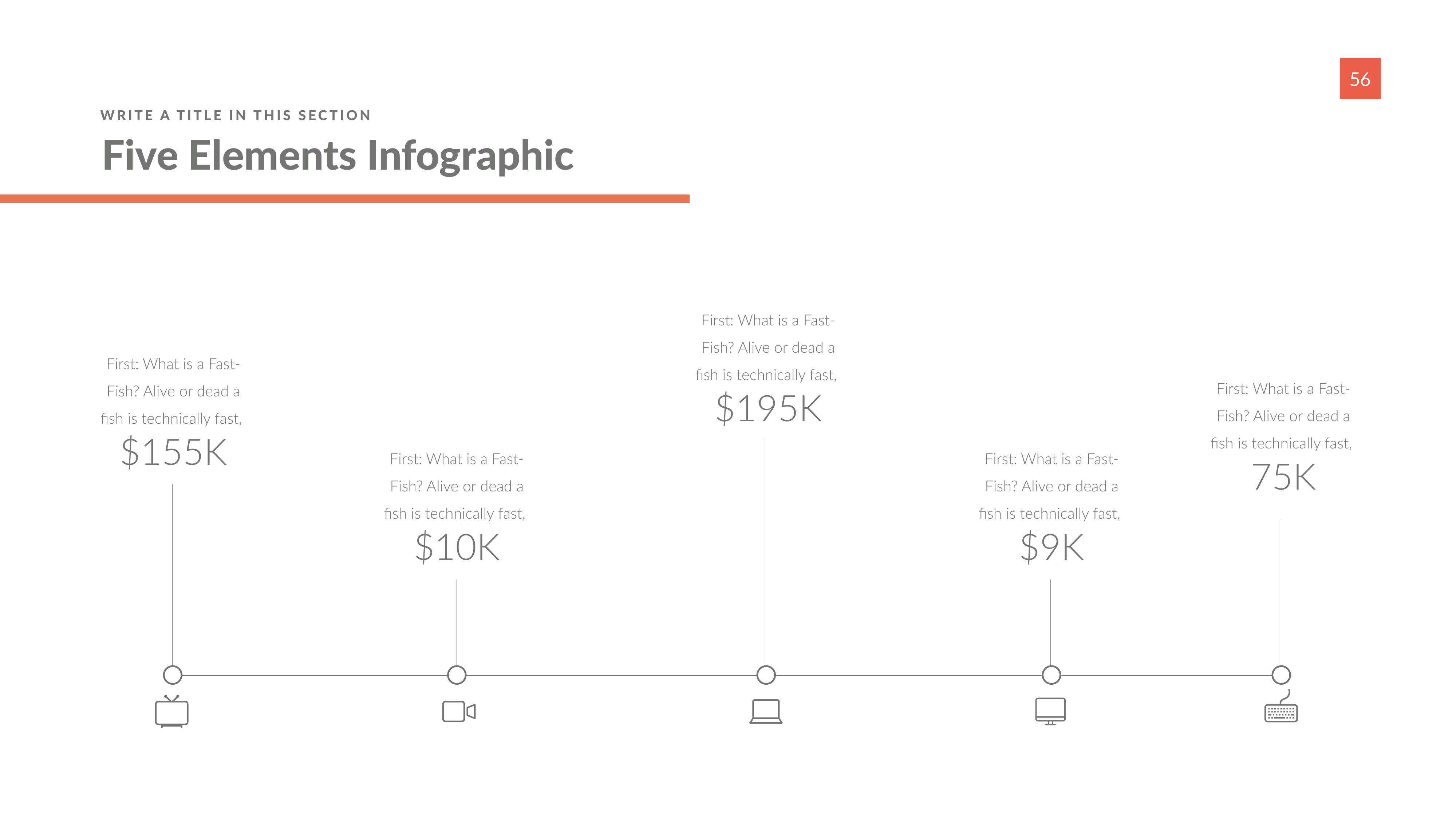

WRITE A TITLE IN THIS SECTION
Five Elements Infographic

First: What is a Fast-Fish? Alive or dead a fish is technically fast,
First: What is a Fast-Fish? Alive or dead a fish is technically fast,
First: What is a Fast-Fish? Alive or dead a fish is technically fast,
$195K
$155K
First: What is a Fast-Fish? Alive or dead a fish is technically fast,
First: What is a Fast-Fish? Alive or dead a fish is technically fast,
75K
$10K
$9K